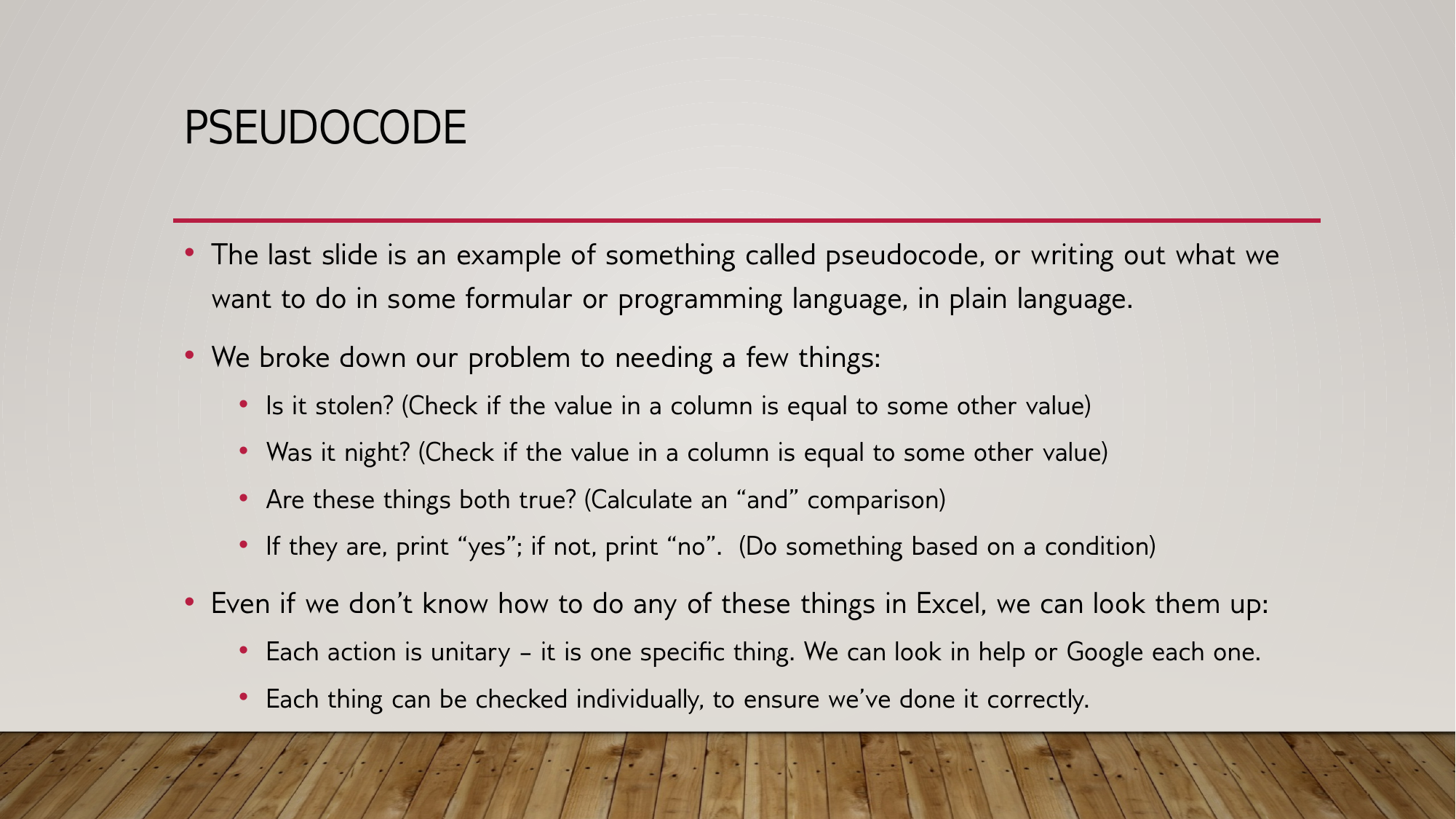

# Pseudocode
The last slide is an example of something called pseudocode, or writing out what we want to do in some formular or programming language, in plain language.
We broke down our problem to needing a few things:
Is it stolen? (Check if the value in a column is equal to some other value)
Was it night? (Check if the value in a column is equal to some other value)
Are these things both true? (Calculate an “and” comparison)
If they are, print “yes”; if not, print “no”.  (Do something based on a condition)
Even if we don’t know how to do any of these things in Excel, we can look them up:
Each action is unitary – it is one specific thing. We can look in help or Google each one.
Each thing can be checked individually, to ensure we’ve done it correctly.